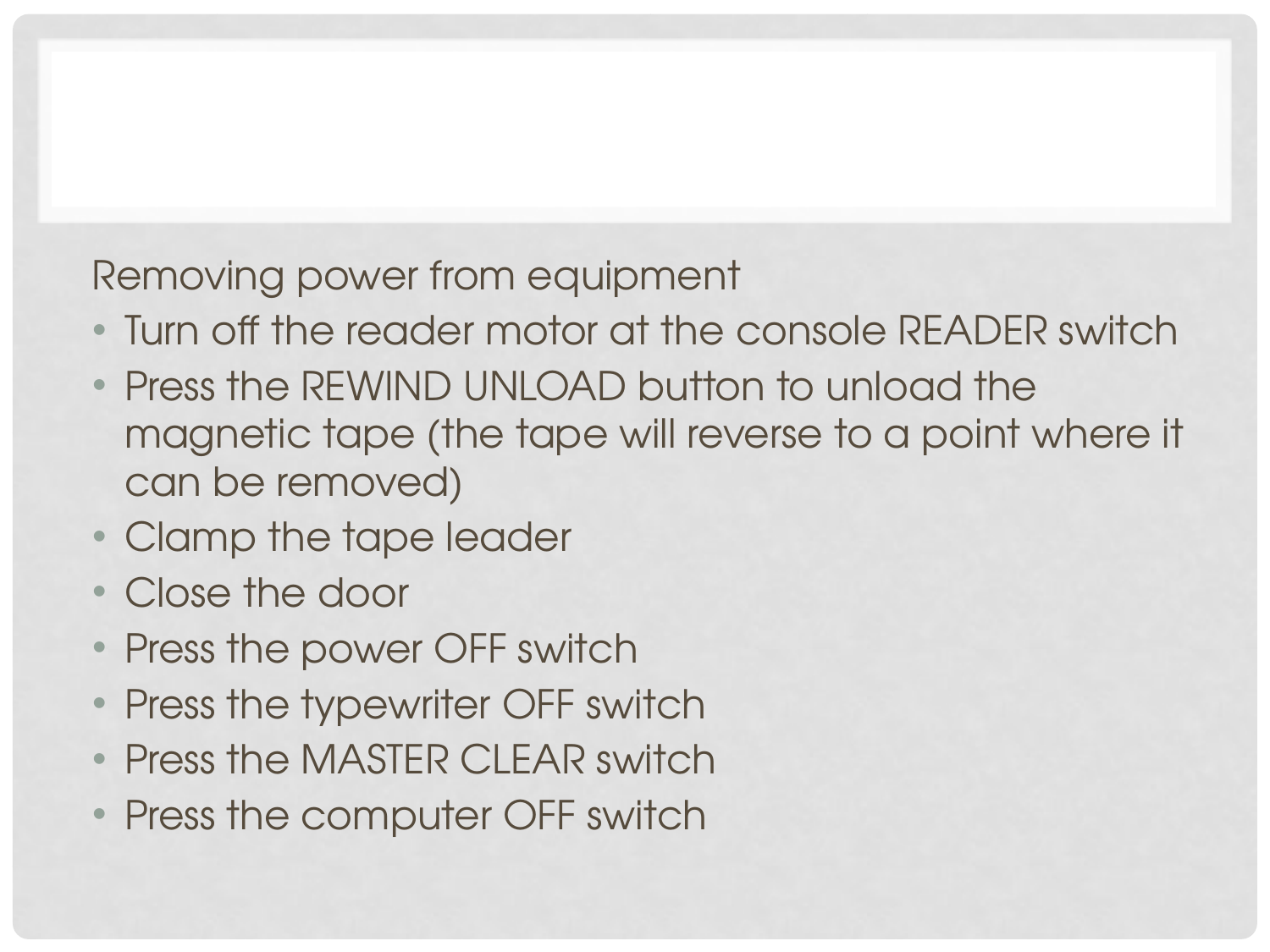

#
Removing power from equipment
Turn off the reader motor at the console READER switch
Press the REWIND UNLOAD button to unload the magnetic tape (the tape will reverse to a point where it can be removed)
Clamp the tape leader
Close the door
Press the power OFF switch
Press the typewriter OFF switch
Press the MASTER CLEAR switch
Press the computer OFF switch